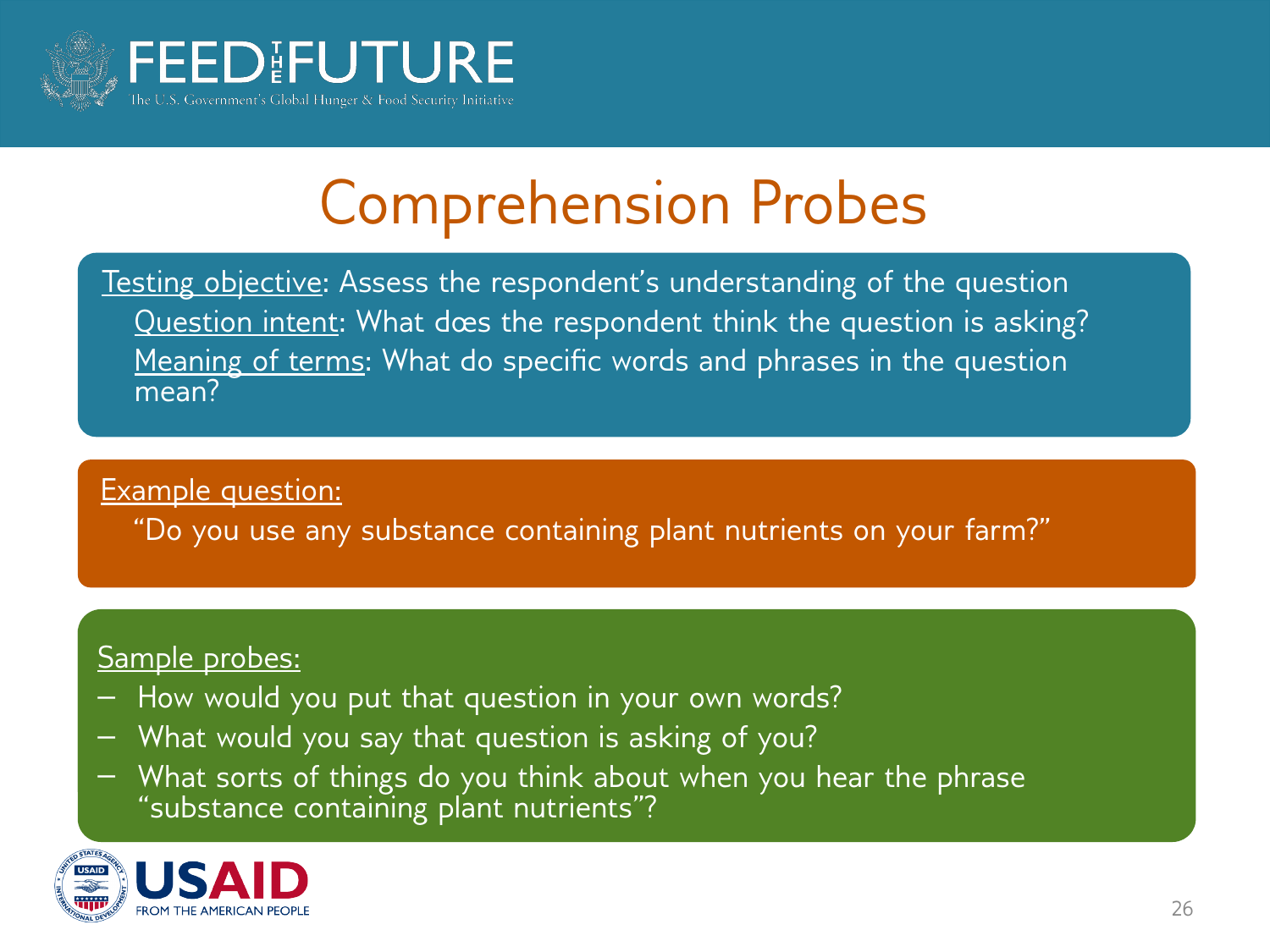

# Comprehension Probes

Testing objective: Assess the respondent’s understanding of the question
Question intent: What does the respondent think the question is asking?
Meaning of terms: What do specific words and phrases in the question mean?

Example question:
“Do you use any substance containing plant nutrients on your farm?”

Sample probes:
How would you put that question in your own words?
What would you say that question is asking of you?
What sorts of things do you think about when you hear the phrase “substance containing plant nutrients”?

26